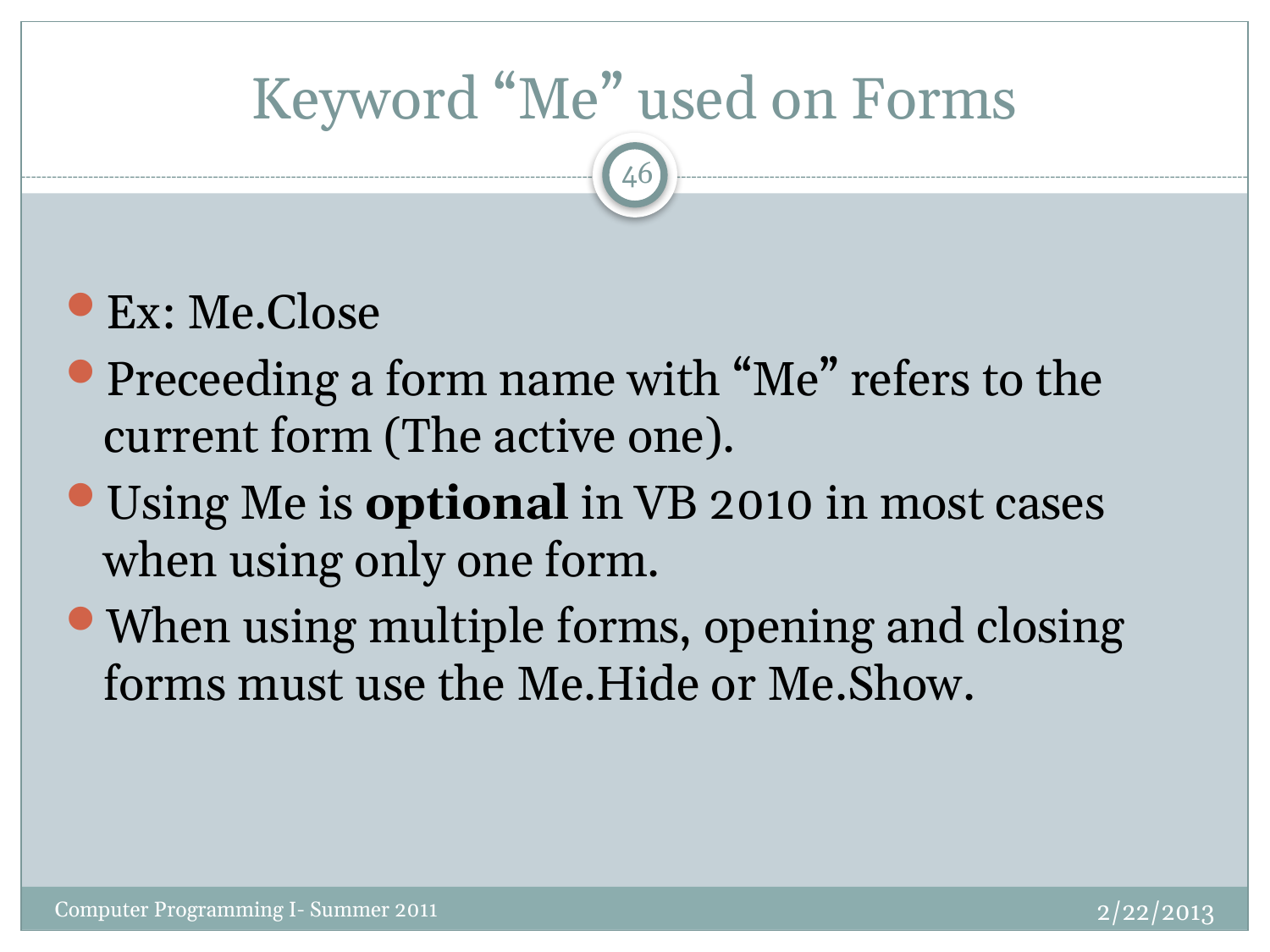

# Keyword “Me” used on Forms
46
Ex: Me.Close
Preceeding a form name with “Me” refers to the current form (The active one).
Using Me is optional in VB 2010 in most cases when using only one form.
When using multiple forms, opening and closing forms must use the Me.Hide or Me.Show.
2/22/2013
Computer Programming I- Summer 2011